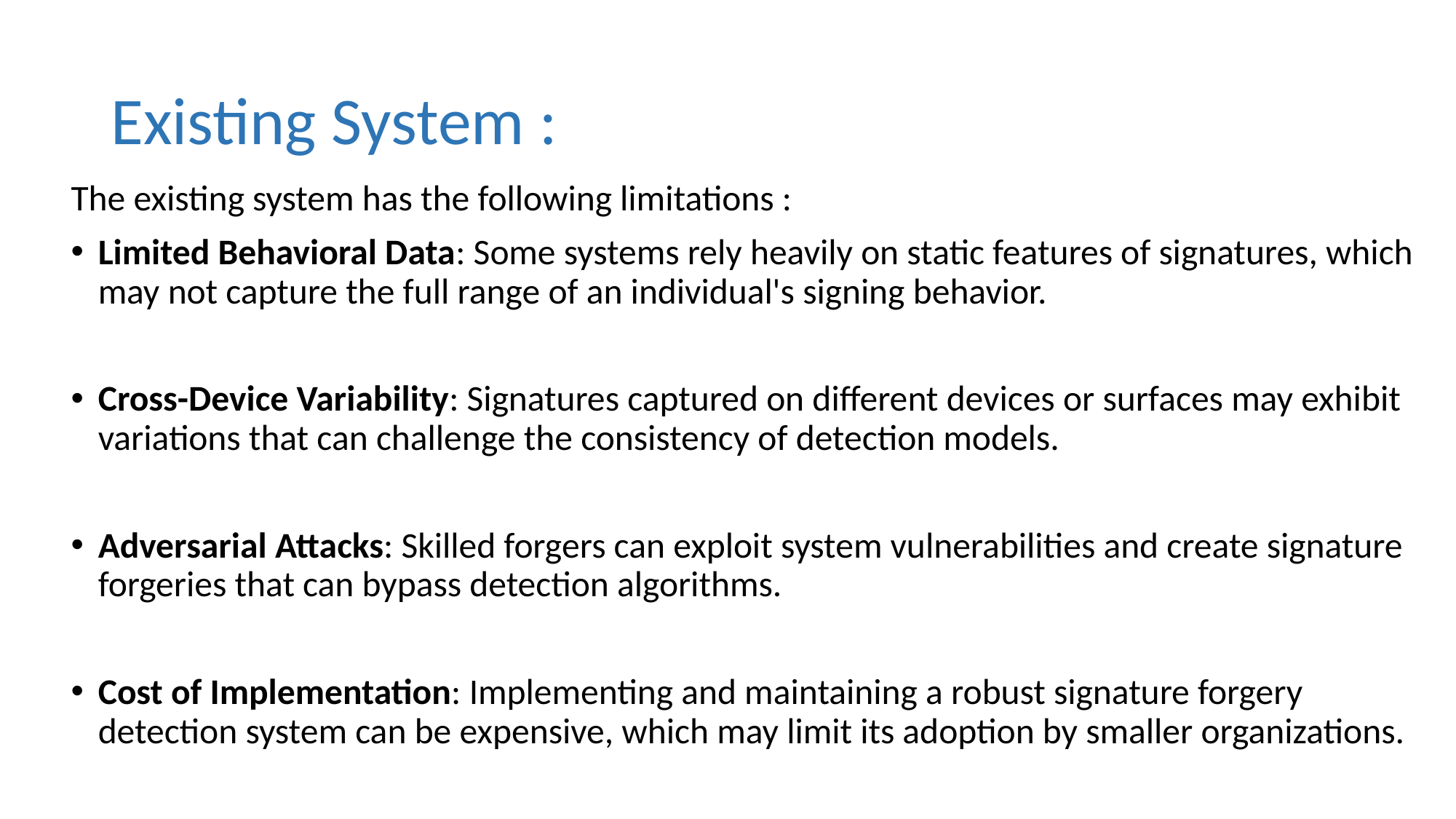

# Existing System :
The existing system has the following limitations :
Limited Behavioral Data: Some systems rely heavily on static features of signatures, which may not capture the full range of an individual's signing behavior.

Cross-Device Variability: Signatures captured on different devices or surfaces may exhibit variations that can challenge the consistency of detection models.

Adversarial Attacks: Skilled forgers can exploit system vulnerabilities and create signature forgeries that can bypass detection algorithms.

Cost of Implementation: Implementing and maintaining a robust signature forgery detection system can be expensive, which may limit its adoption by smaller organizations.